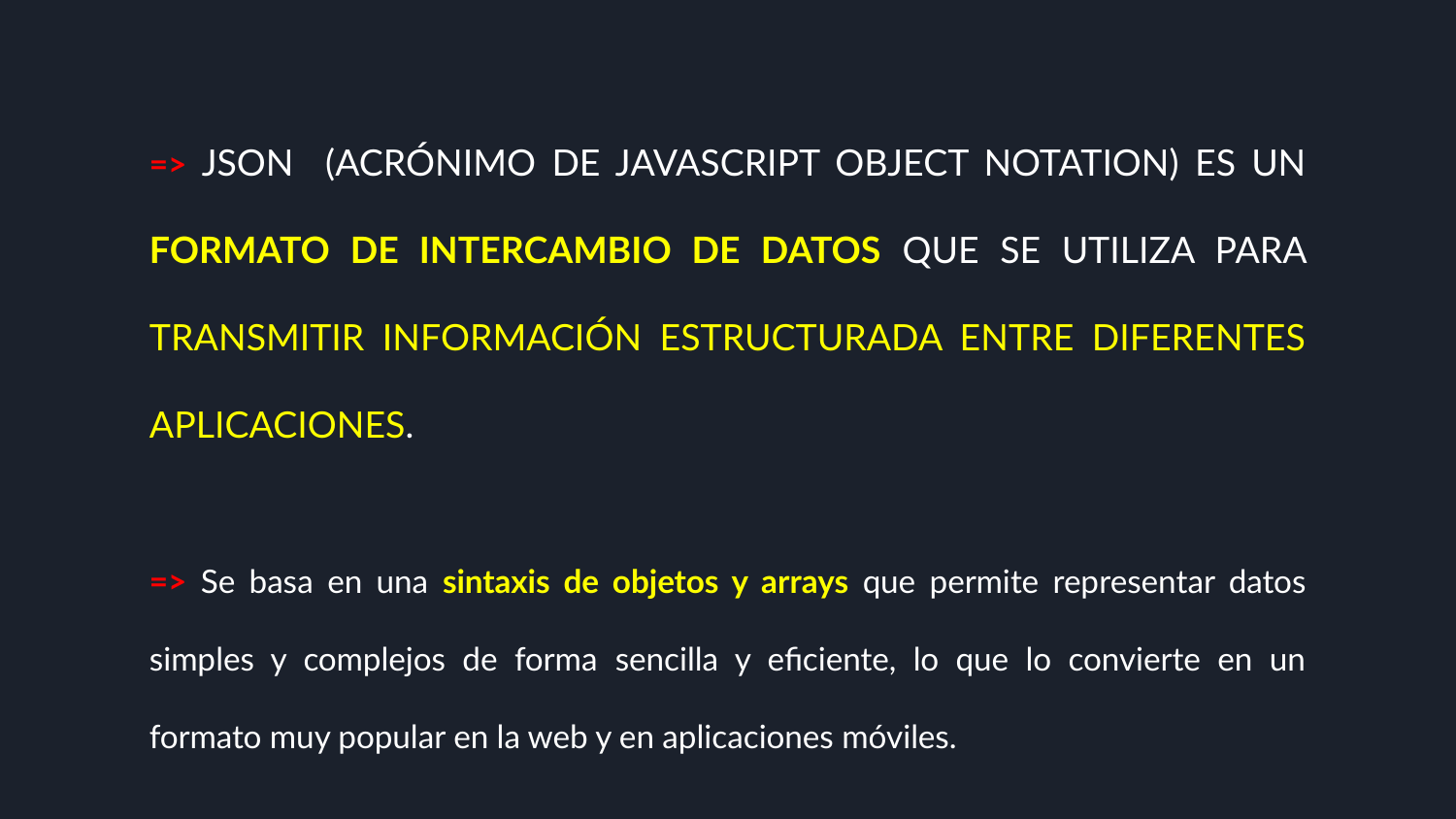

=> JSON  (ACRÓNIMO DE JAVASCRIPT OBJECT NOTATION) ES UN FORMATO DE INTERCAMBIO DE DATOS QUE SE UTILIZA PARA TRANSMITIR INFORMACIÓN ESTRUCTURADA ENTRE DIFERENTES APLICACIONES.

=> Se basa en una sintaxis de objetos y arrays que permite representar datos simples y complejos de forma sencilla y eficiente, lo que lo convierte en un formato muy popular en la web y en aplicaciones móviles.